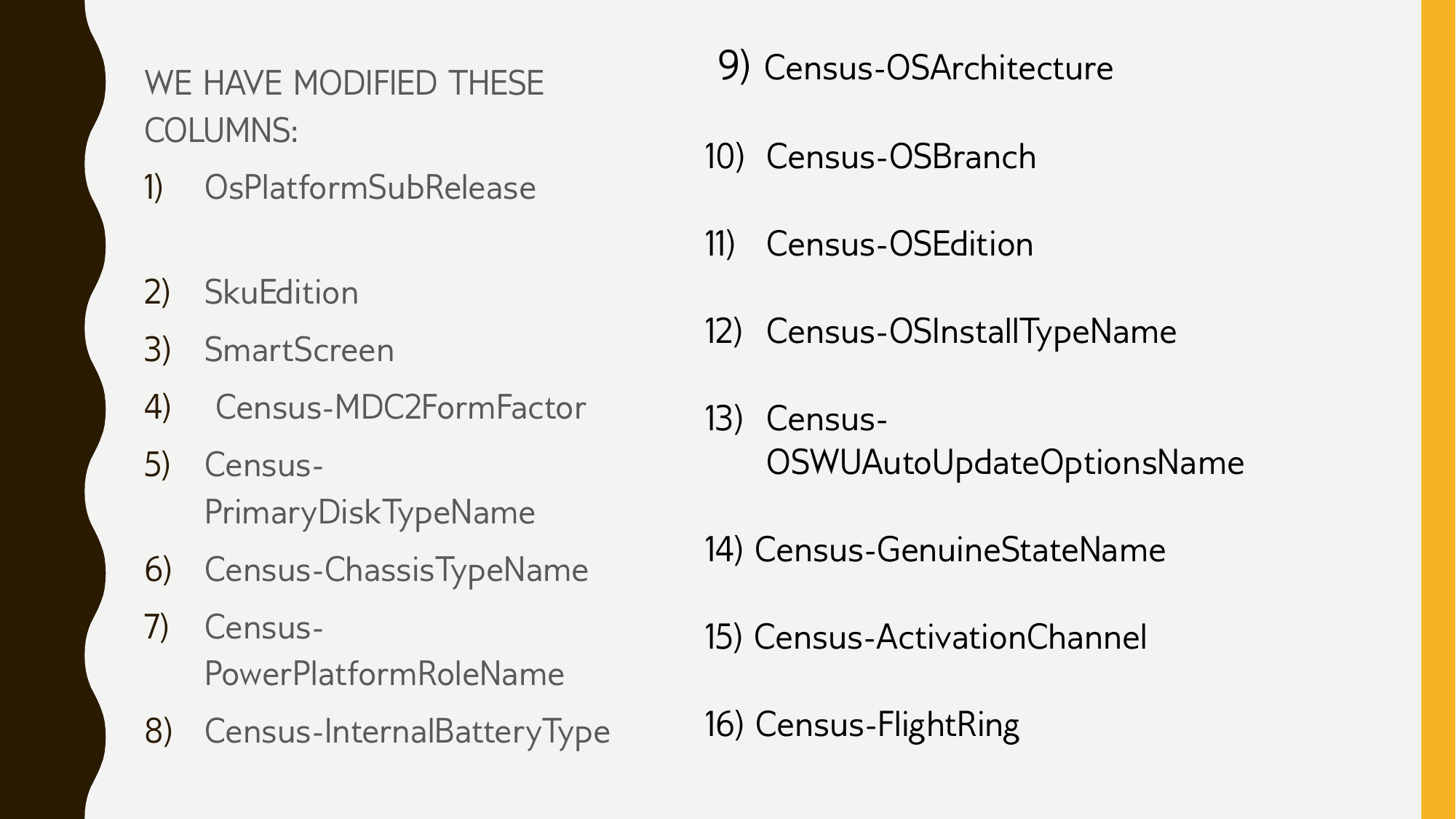

9) Census-OSArchitecture

Census-OSBranch

Census-OSEdition

Census-OSInstallTypeName

Census-OSWUAutoUpdateOptionsName

14) Census-GenuineStateName

15) Census-ActivationChannel

16) Census-FlightRing

WE HAVE MODIFIED THESE COLUMNS:
OsPlatformSubRelease
SkuEdition
SmartScreen
 Census-MDC2FormFactor
Census-PrimaryDiskTypeName
Census-ChassisTypeName
Census-PowerPlatformRoleName
Census-InternalBatteryType